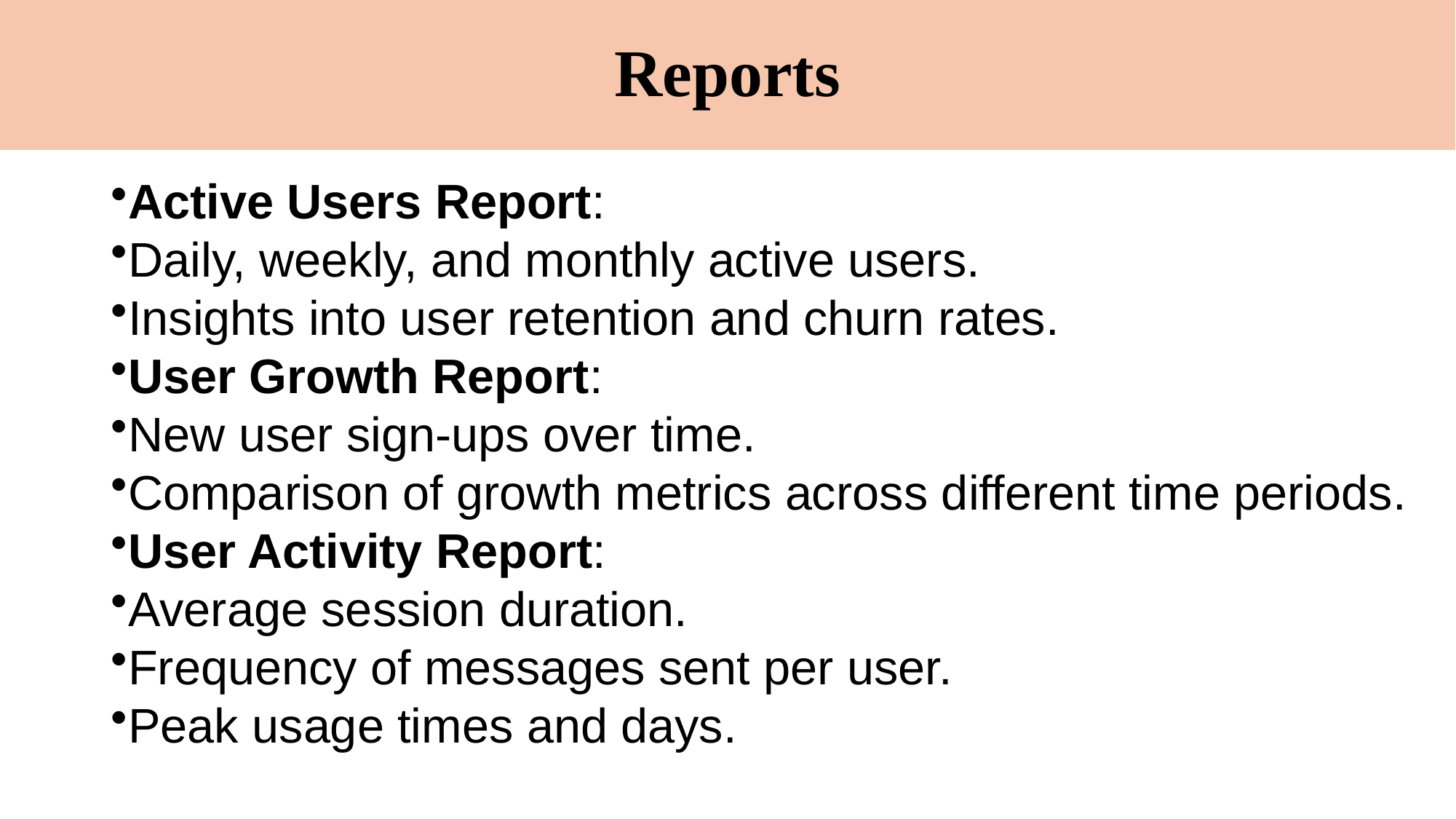

# Reports
Active Users Report:
Daily, weekly, and monthly active users.
Insights into user retention and churn rates.
User Growth Report:
New user sign-ups over time.
Comparison of growth metrics across different time periods.
User Activity Report:
Average session duration.
Frequency of messages sent per user.
Peak usage times and days.